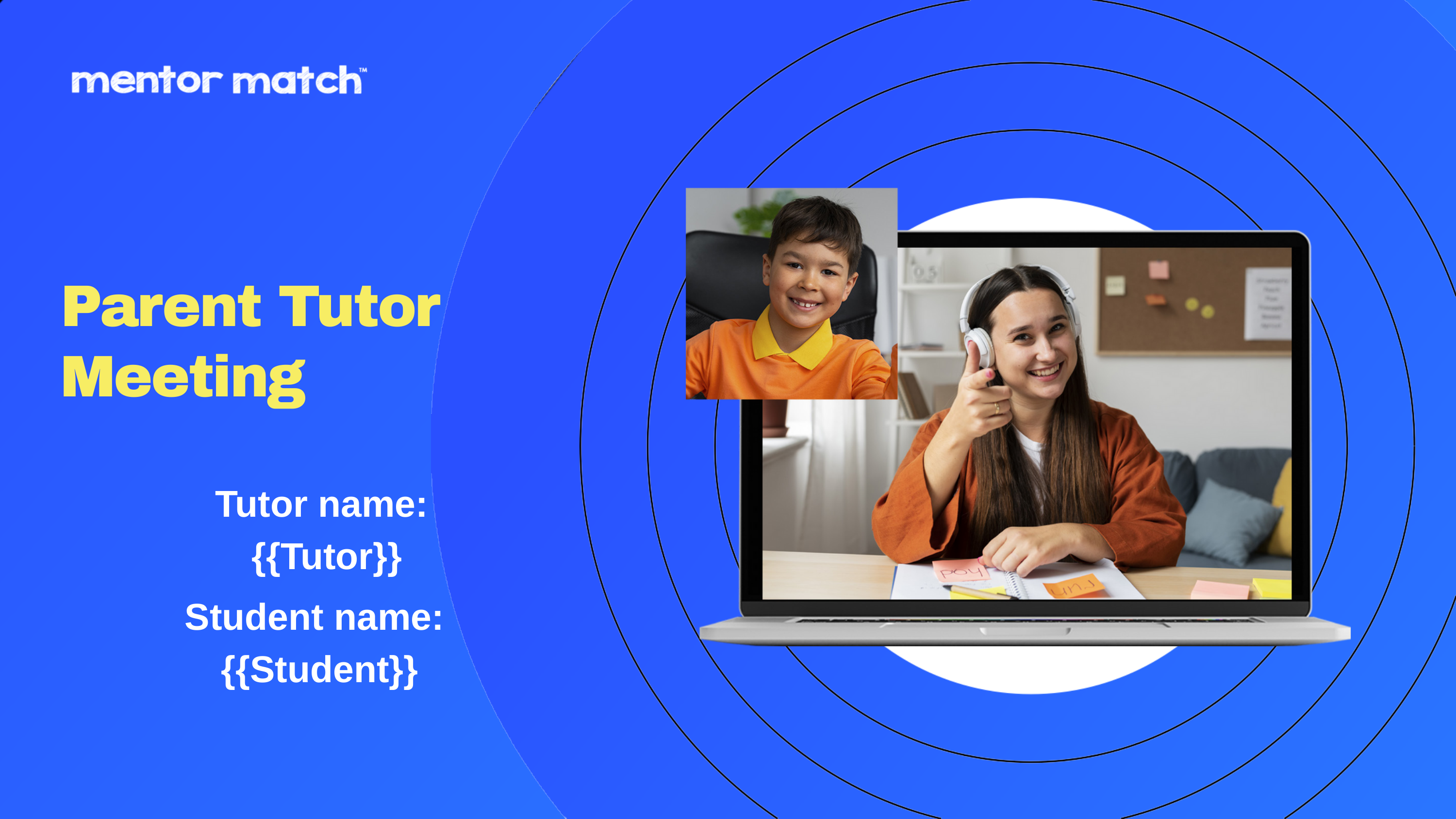

Parent Tutor Meeting
Tutor name:
 {{Tutor}}

Student name:
 {{Student}}